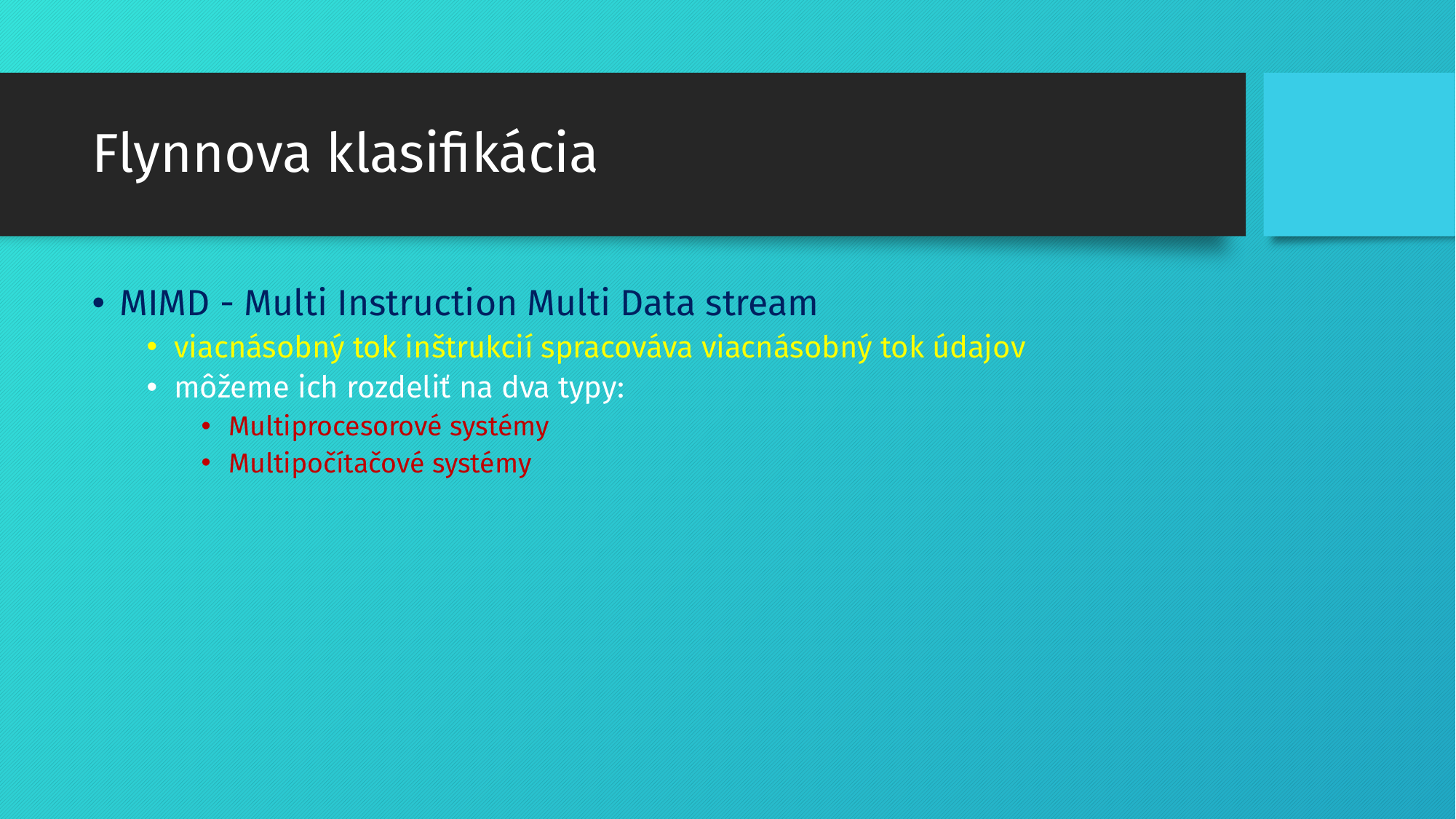

# Flynnova klasifikácia
MIMD - Multi Instruction Multi Data stream
viacnásobný tok inštrukcií spracováva viacnásobný tok údajov
môžeme ich rozdeliť na dva typy:
Multiprocesorové systémy
Multipočítačové systémy